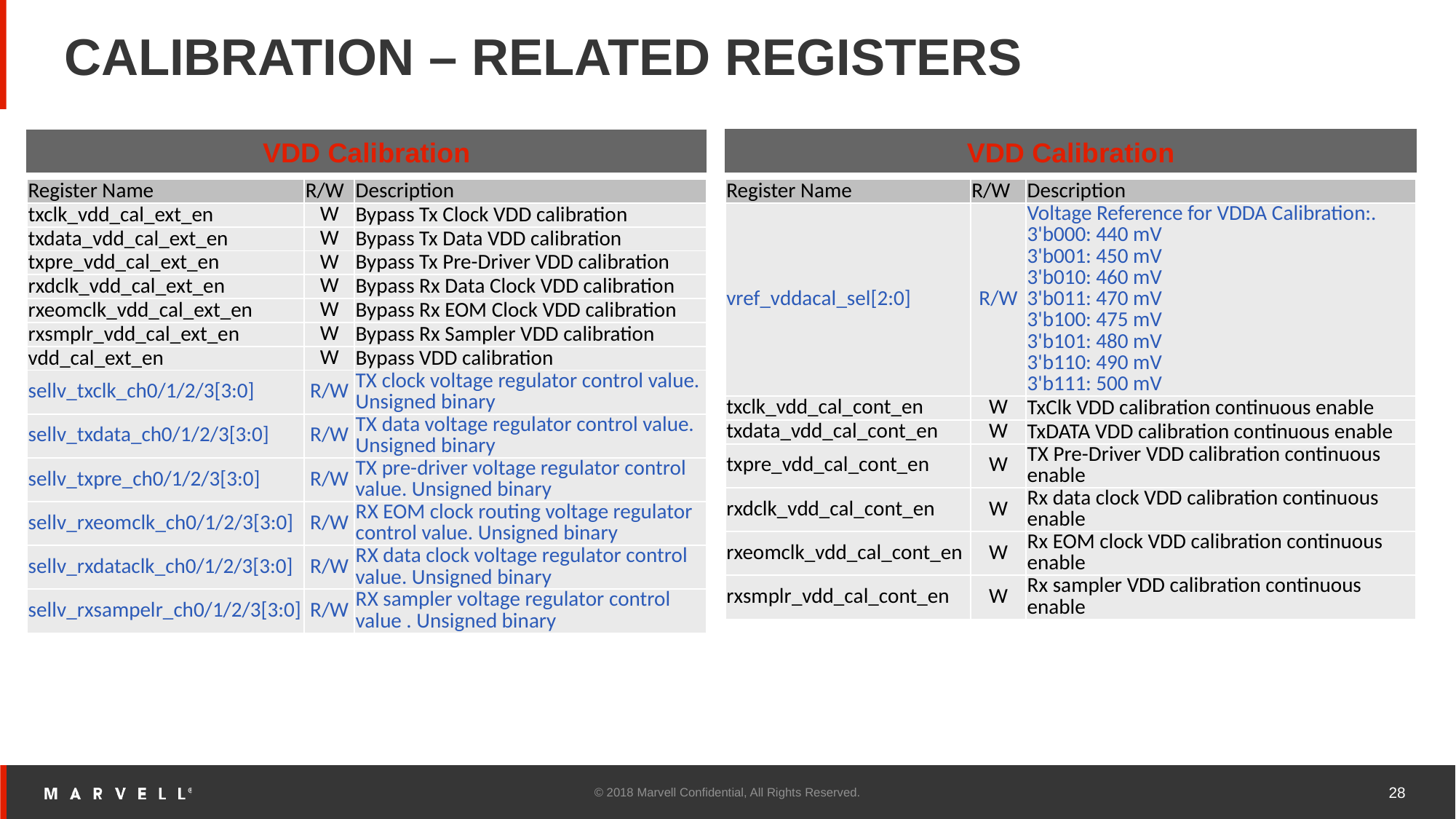

# CALIBRATION – RELATED REGISTERS
VDD Calibration

VDD Calibration

| Register Name | R/W | Description |
| --- | --- | --- |
| vref\_vddacal\_sel[2:0] | R/W | Voltage Reference for VDDA Calibration:. 3'b000: 440 mV 3'b001: 450 mV 3'b010: 460 mV 3'b011: 470 mV 3'b100: 475 mV 3'b101: 480 mV 3'b110: 490 mV 3'b111: 500 mV |
| txclk\_vdd\_cal\_cont\_en | W | TxClk VDD calibration continuous enable |
| txdata\_vdd\_cal\_cont\_en | W | TxDATA VDD calibration continuous enable |
| txpre\_vdd\_cal\_cont\_en | W | TX Pre-Driver VDD calibration continuous enable |
| rxdclk\_vdd\_cal\_cont\_en | W | Rx data clock VDD calibration continuous enable |
| rxeomclk\_vdd\_cal\_cont\_en | W | Rx EOM clock VDD calibration continuous enable |
| rxsmplr\_vdd\_cal\_cont\_en | W | Rx sampler VDD calibration continuous enable |
| Register Name | R/W | Description |
| --- | --- | --- |
| txclk\_vdd\_cal\_ext\_en | W | Bypass Tx Clock VDD calibration |
| txdata\_vdd\_cal\_ext\_en | W | Bypass Tx Data VDD calibration |
| txpre\_vdd\_cal\_ext\_en | W | Bypass Tx Pre-Driver VDD calibration |
| rxdclk\_vdd\_cal\_ext\_en | W | Bypass Rx Data Clock VDD calibration |
| rxeomclk\_vdd\_cal\_ext\_en | W | Bypass Rx EOM Clock VDD calibration |
| rxsmplr\_vdd\_cal\_ext\_en | W | Bypass Rx Sampler VDD calibration |
| vdd\_cal\_ext\_en | W | Bypass VDD calibration |
| sellv\_txclk\_ch0/1/2/3[3:0] | R/W | TX clock voltage regulator control value. Unsigned binary |
| sellv\_txdata\_ch0/1/2/3[3:0] | R/W | TX data voltage regulator control value. Unsigned binary |
| sellv\_txpre\_ch0/1/2/3[3:0] | R/W | TX pre-driver voltage regulator control value. Unsigned binary |
| sellv\_rxeomclk\_ch0/1/2/3[3:0] | R/W | RX EOM clock routing voltage regulator control value. Unsigned binary |
| sellv\_rxdataclk\_ch0/1/2/3[3:0] | R/W | RX data clock voltage regulator control value. Unsigned binary |
| sellv\_rxsampelr\_ch0/1/2/3[3:0] | R/W | RX sampler voltage regulator control value . Unsigned binary |
© 2018 Marvell Confidential, All Rights Reserved.
28